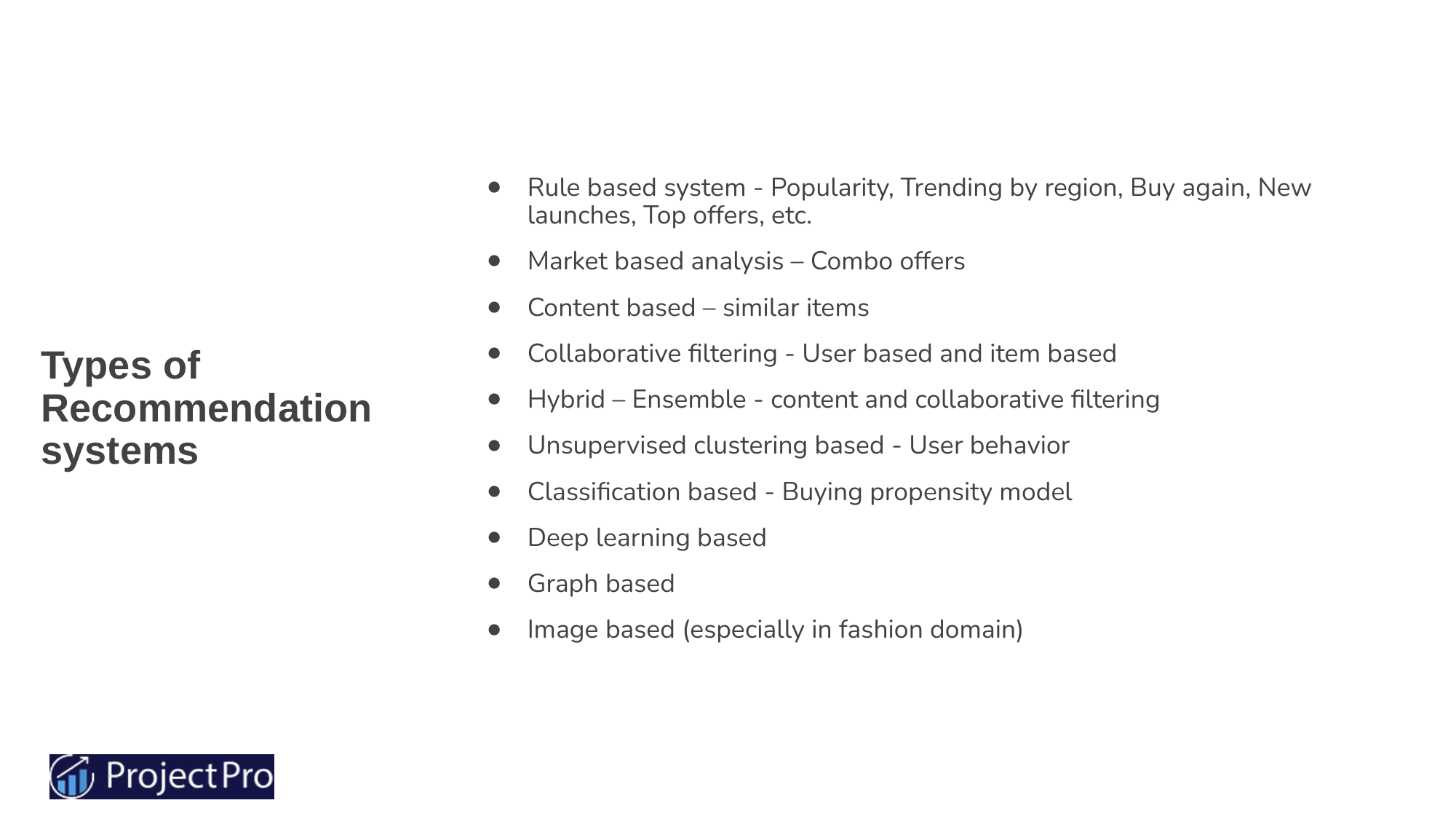

Rule based system - Popularity, Trending by region, Buy again, New launches, Top offers, etc.
Market based analysis – Combo offers
Content based – similar items
Collaborative filtering - User based and item based
Hybrid – Ensemble - content and collaborative filtering
Unsupervised clustering based - User behavior
Classification based - Buying propensity model
Deep learning based
Graph based
Image based (especially in fashion domain)
# Types of Recommendation systems